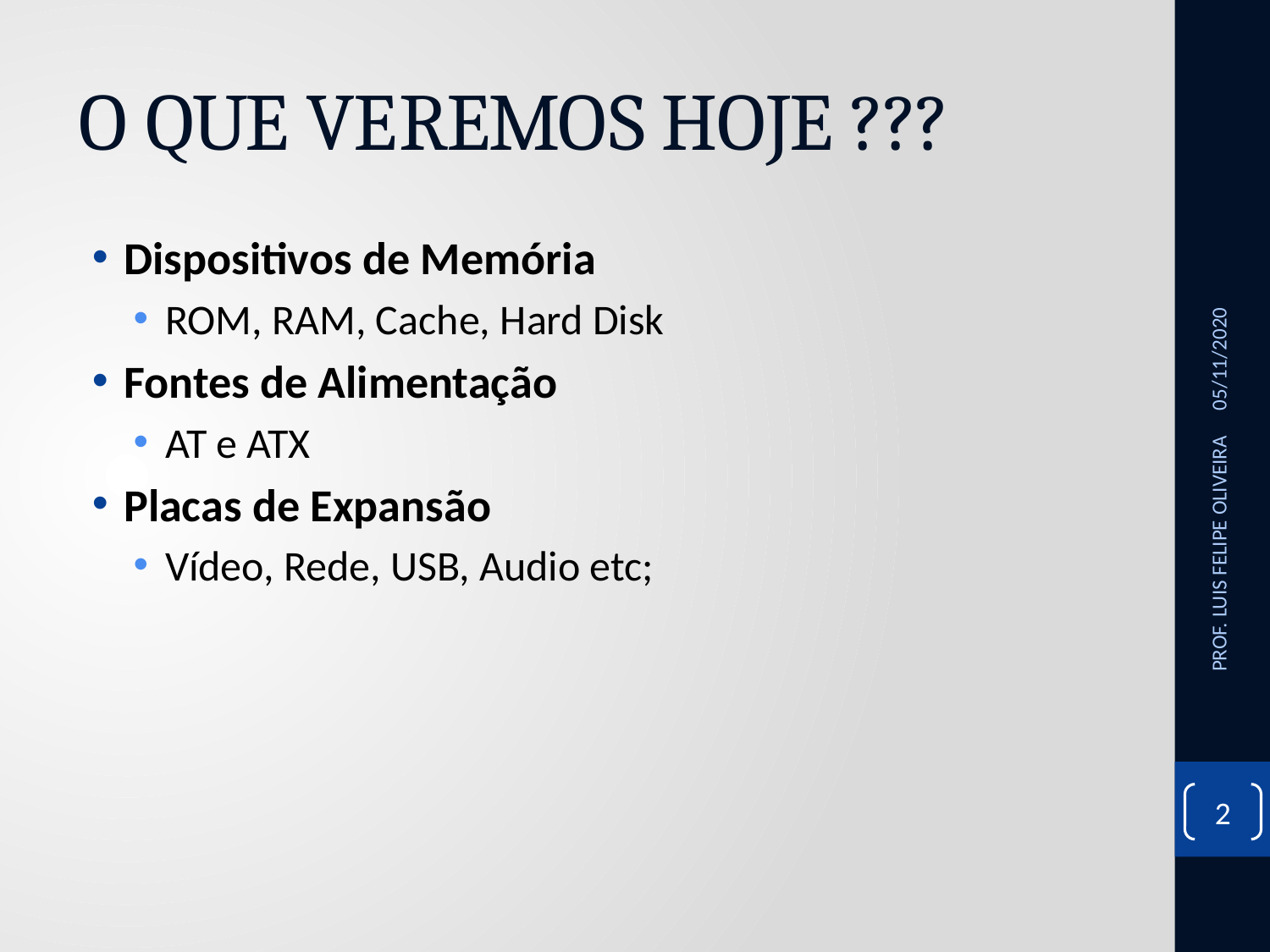

# O QUE VEREMOS HOJE ???
Dispositivos de Memória
ROM, RAM, Cache, Hard Disk
Fontes de Alimentação
AT e ATX
Placas de Expansão
Vídeo, Rede, USB, Audio etc;

05/11/2020
PROF. LUIS FELIPE OLIVEIRA
2